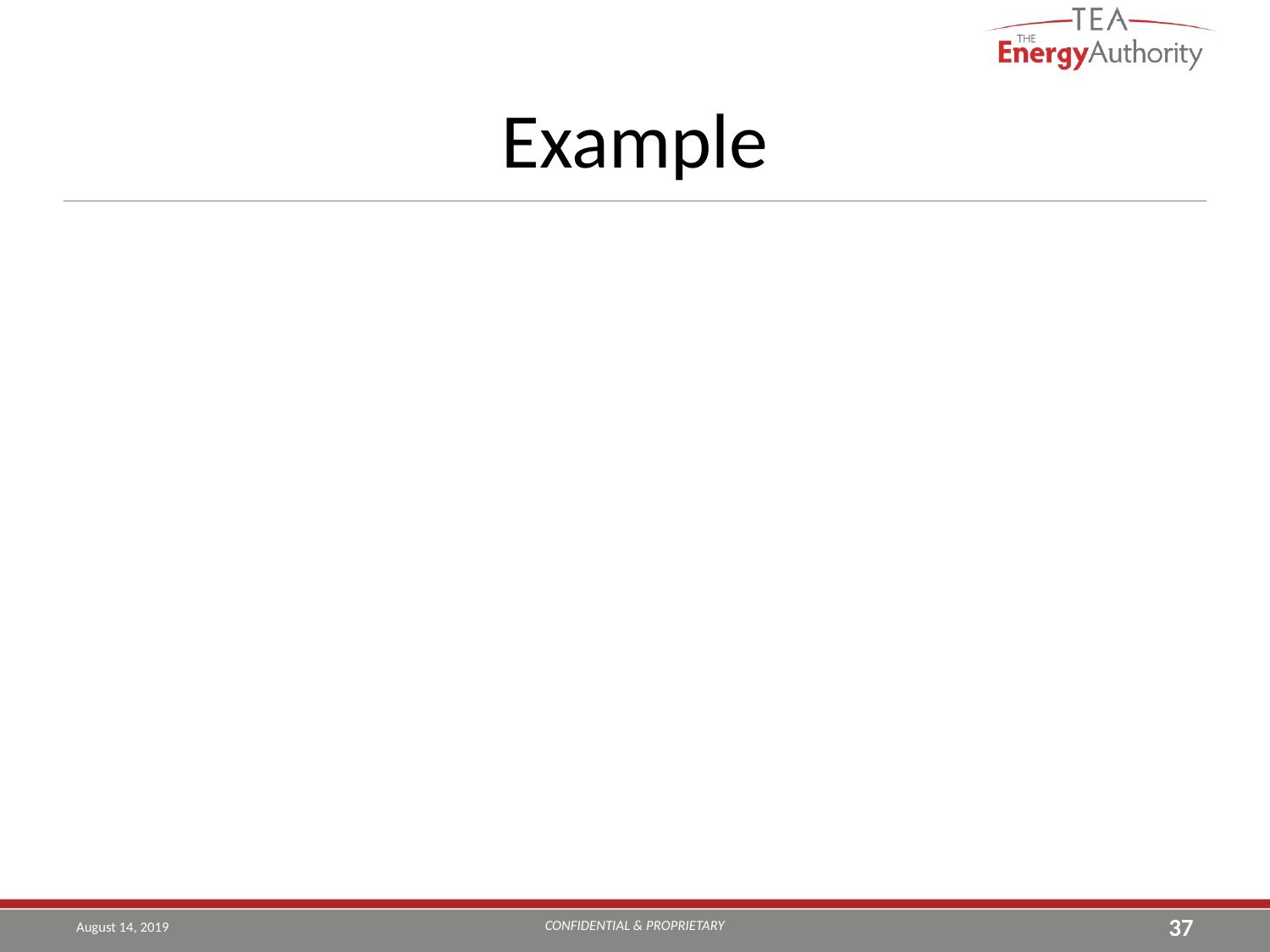

# Example

CONFIDENTIAL & PROPRIETARY
August 14, 2019
37